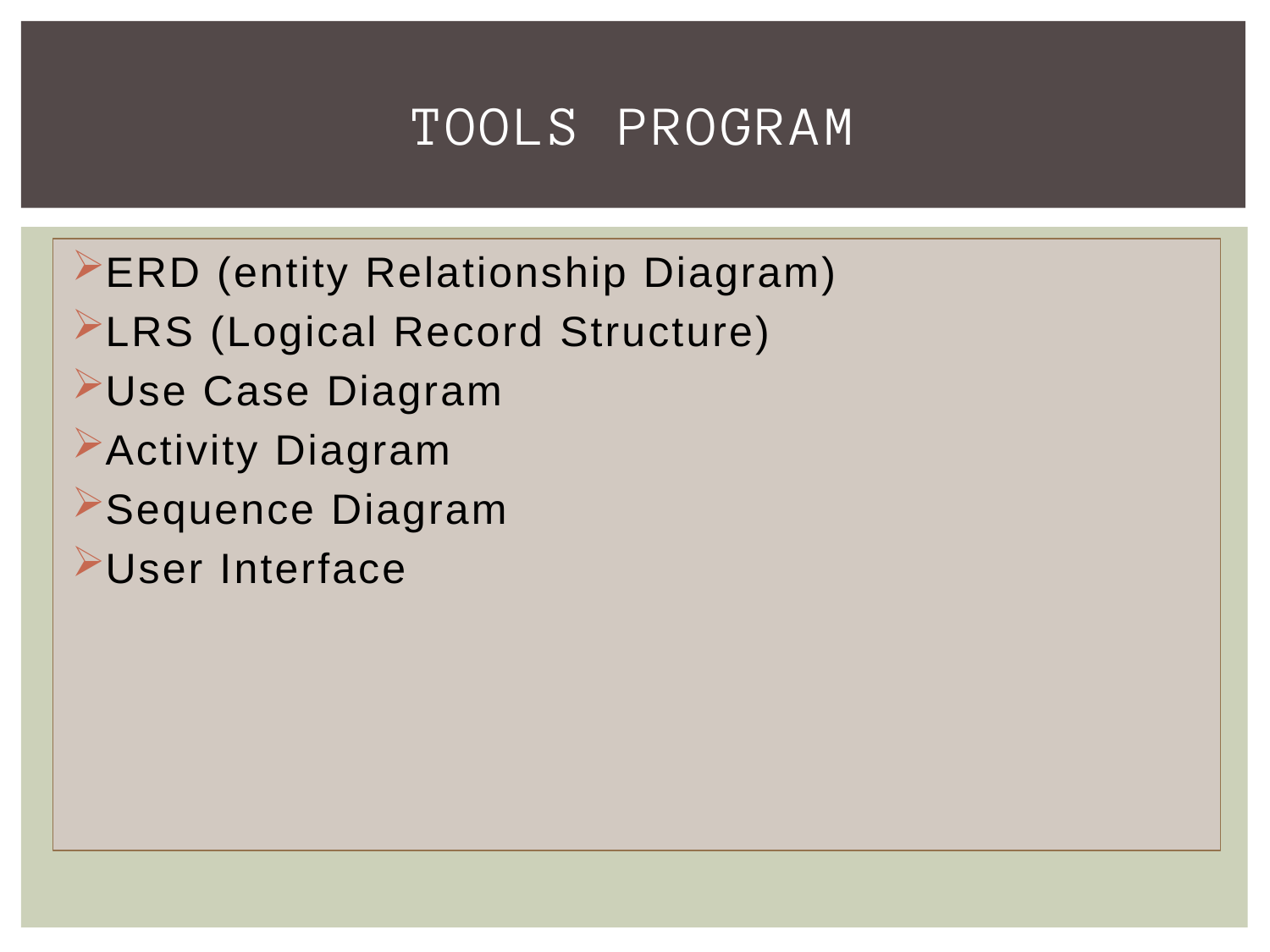

# Tools program
ERD (entity Relationship Diagram)
LRS (Logical Record Structure)
Use Case Diagram
Activity Diagram
Sequence Diagram
User Interface